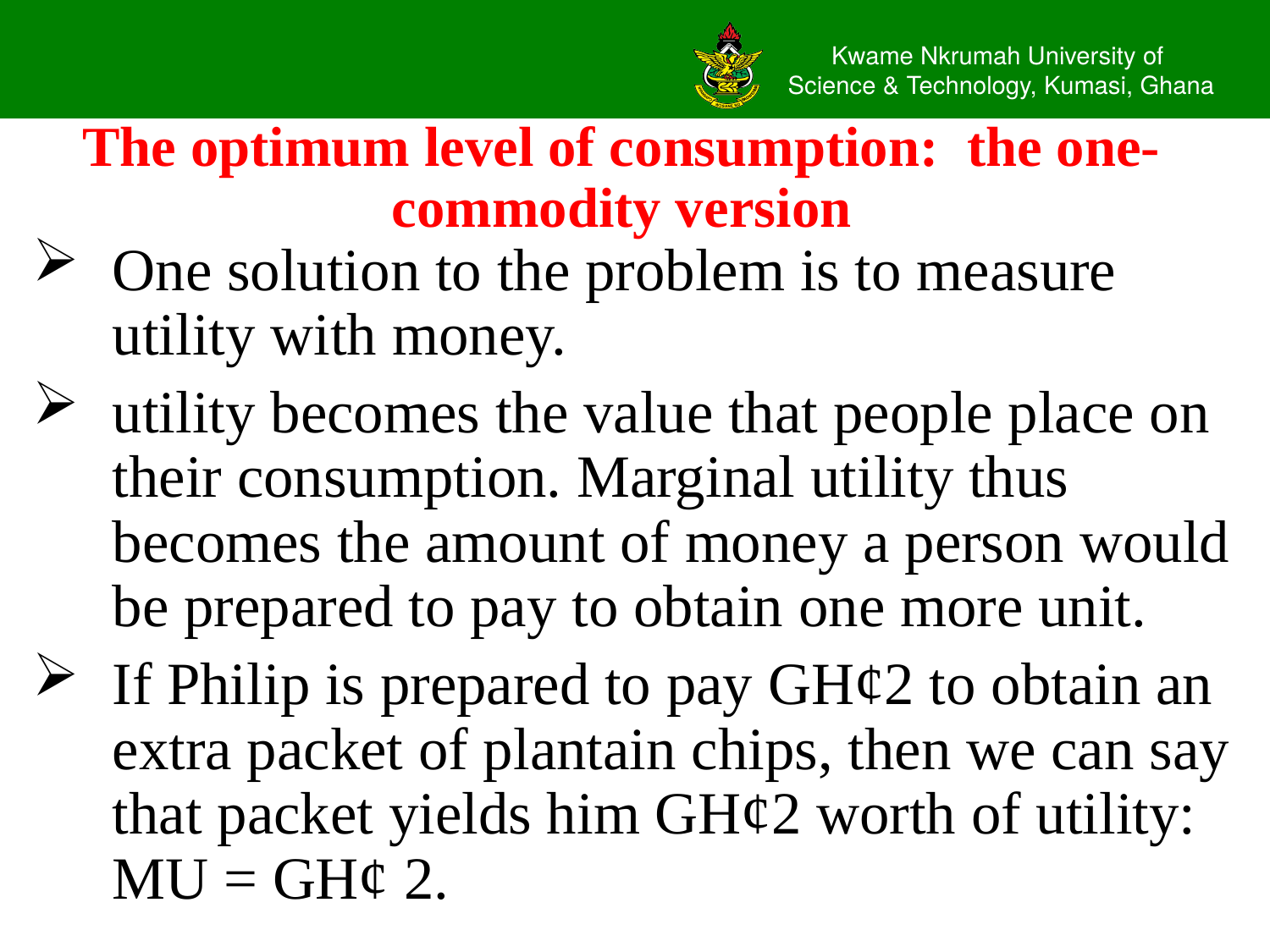

# The optimum level of consumption:  the one-commodity version
One solution to the problem is to measure utility with money.
utility becomes the value that people place on their consumption. Marginal utility thus becomes the amount of money a person would be prepared to pay to obtain one more unit.
If Philip is prepared to pay GH¢2 to obtain an extra packet of plantain chips, then we can say that packet yields him GH¢2 worth of utility: MU = GH¢ 2.